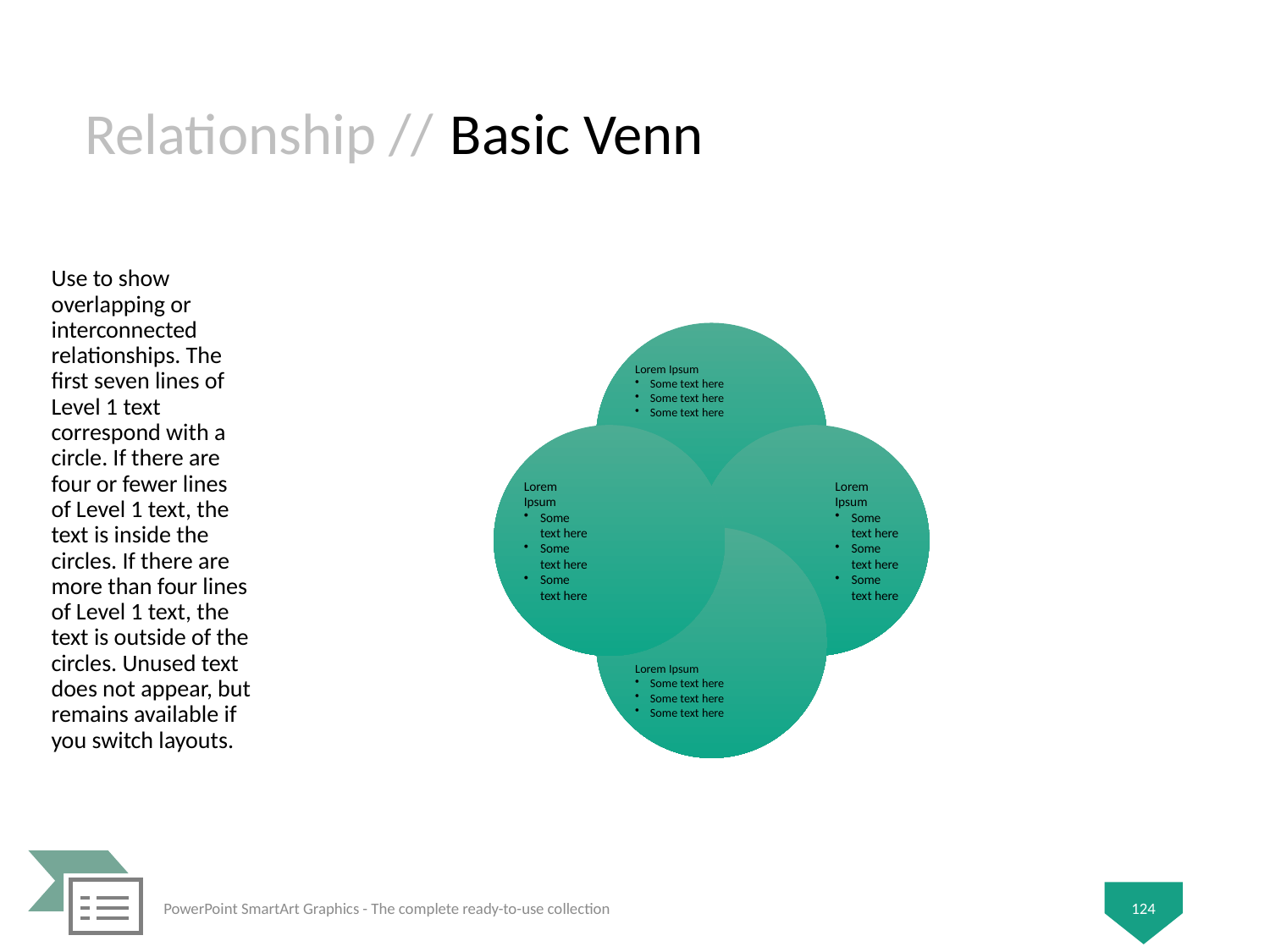

# Basic Venn
Use to show overlapping or interconnected relationships. The first seven lines of Level 1 text correspond with a circle. If there are four or fewer lines of Level 1 text, the text is inside the circles. If there are more than four lines of Level 1 text, the text is outside of the circles. Unused text does not appear, but remains available if you switch layouts.
Lorem Ipsum
Lorem Ipsum
Some text here
Some text here
Some text here
Some text here
Some text here
Some text here
Lorem Ipsum
Some text here
Some text here
Some text here
Lorem Ipsum
Some text here
Some text here
Some text here
124
PowerPoint SmartArt Graphics - The complete ready-to-use collection